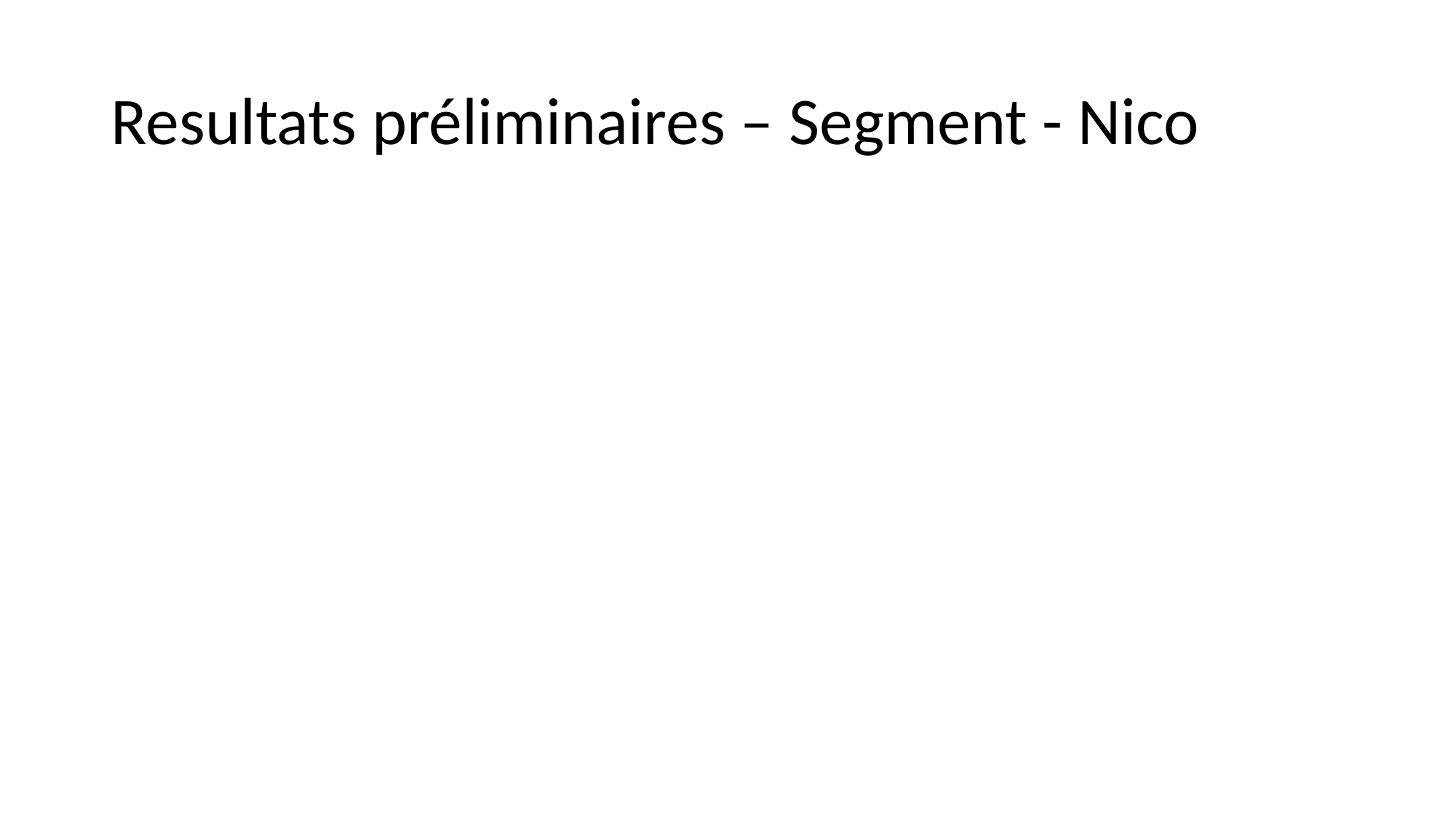

# Resultats préliminaires – Segment - Nico